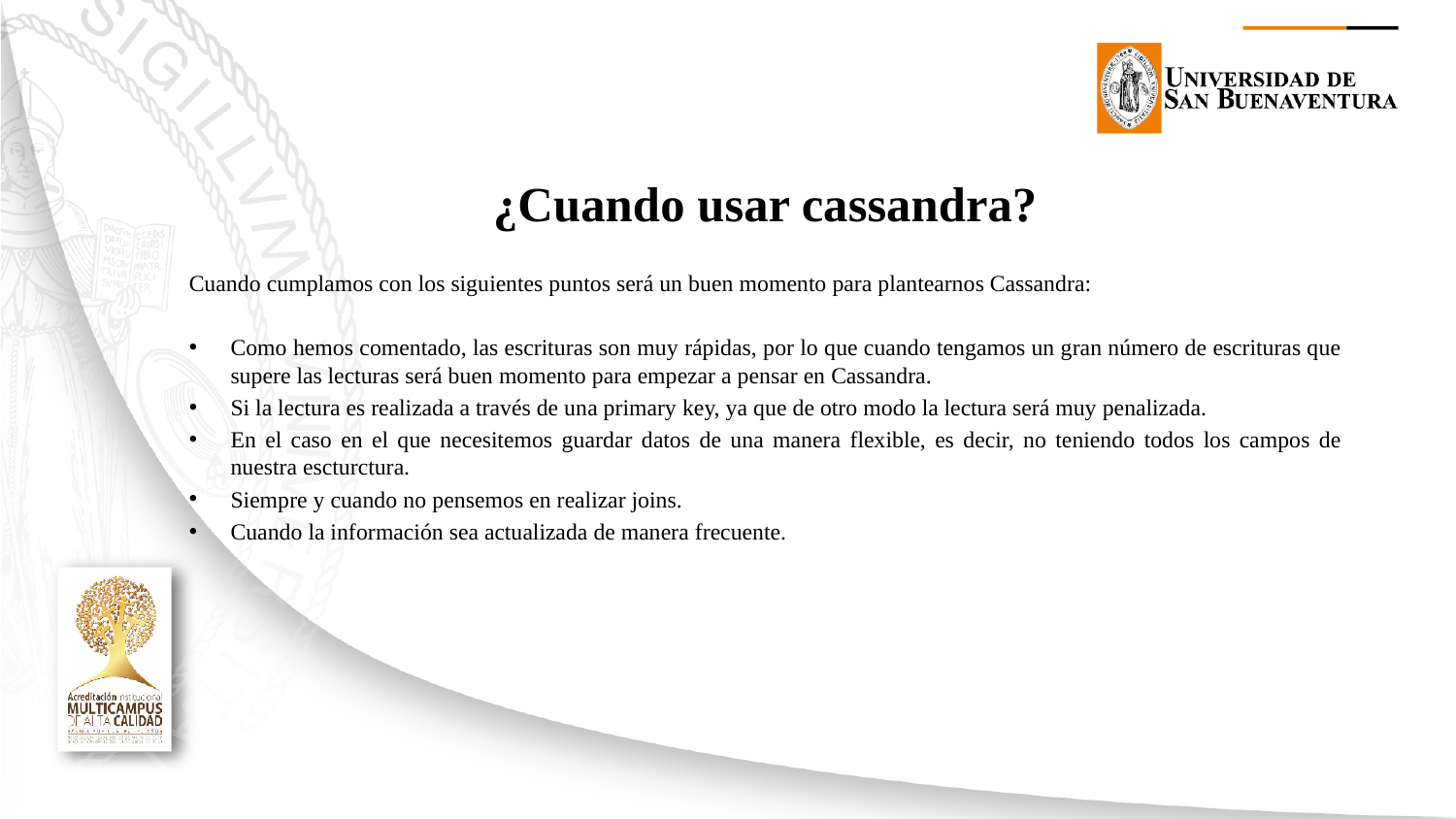

¿Cuando usar cassandra?

Cuando cumplamos con los siguientes puntos será un buen momento para plantearnos Cassandra:

Como hemos comentado, las escrituras son muy rápidas, por lo que cuando tengamos un gran número de escrituras que supere las lecturas será buen momento para empezar a pensar en Cassandra.
Si la lectura es realizada a través de una primary key, ya que de otro modo la lectura será muy penalizada.
En el caso en el que necesitemos guardar datos de una manera flexible, es decir, no teniendo todos los campos de nuestra escturctura.
Siempre y cuando no pensemos en realizar joins.
Cuando la información sea actualizada de manera frecuente.